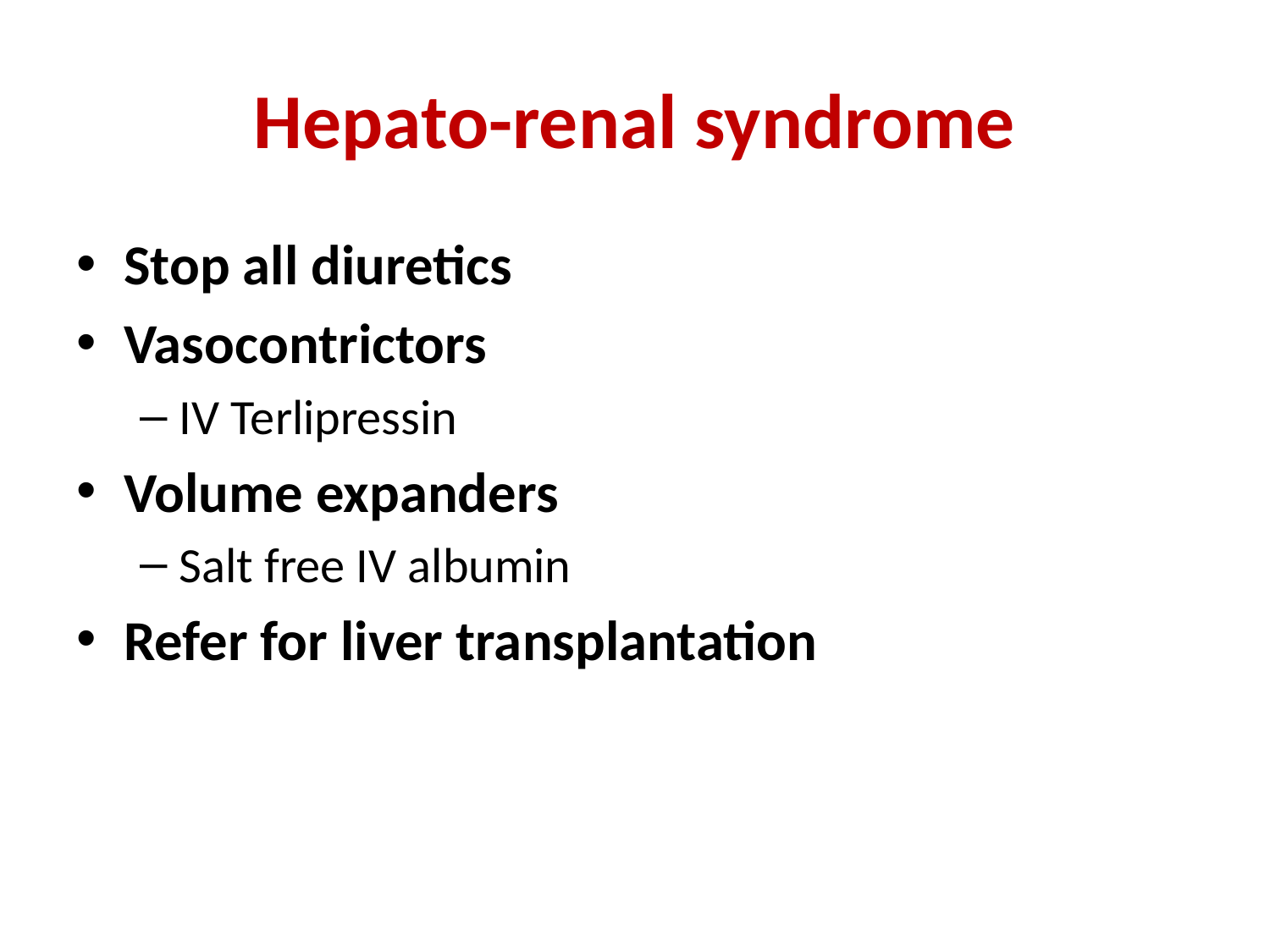

# Hepato-renal syndrome
Stop all diuretics
Vasocontrictors
IV Terlipressin
Volume expanders
Salt free IV albumin
Refer for liver transplantation